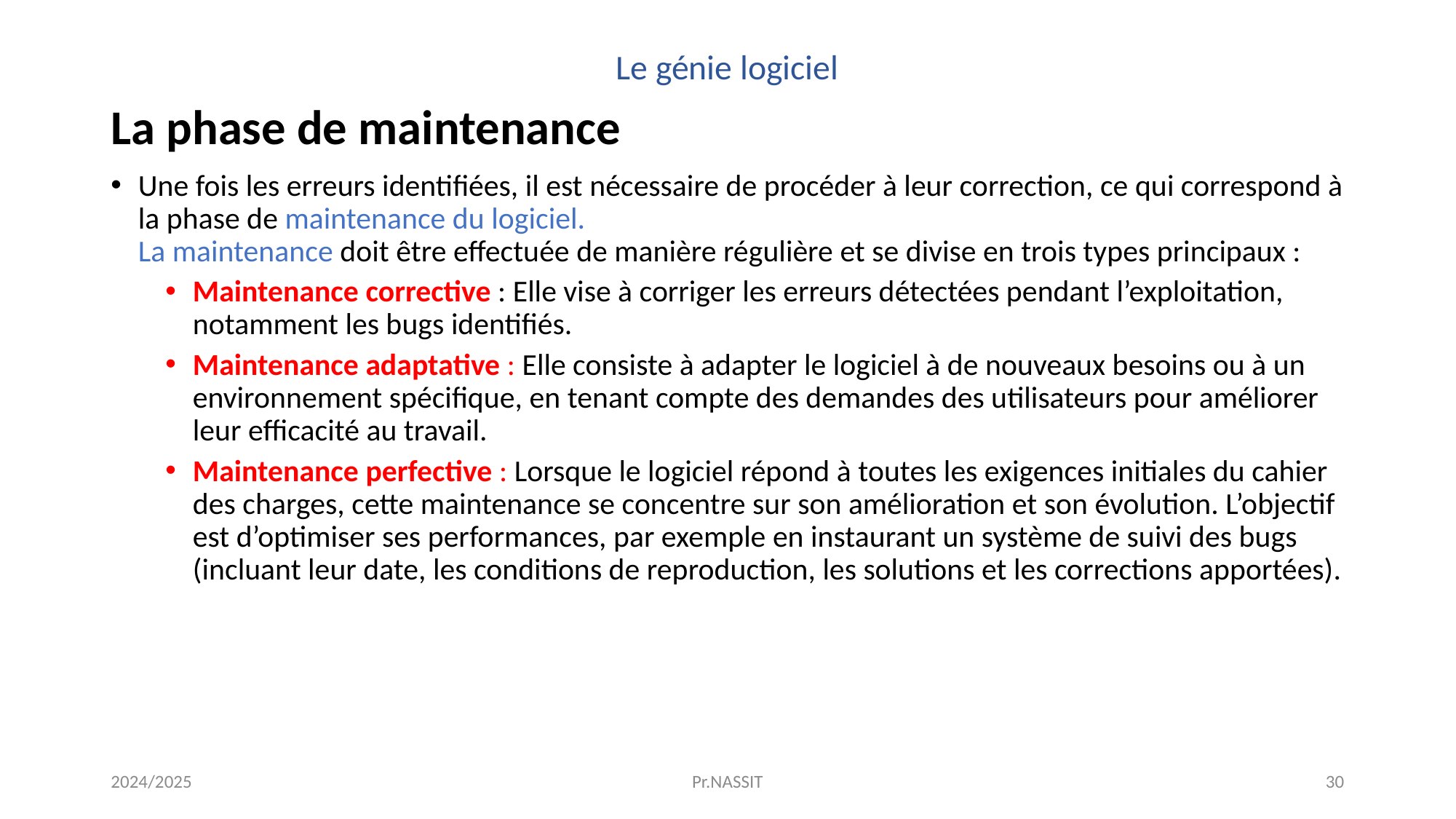

# Le génie logiciel
La phase de maintenance
Une fois les erreurs identifiées, il est nécessaire de procéder à leur correction, ce qui correspond à la phase de maintenance du logiciel.
La maintenance doit être effectuée de manière régulière et se divise en trois types principaux :
Maintenance corrective : Elle vise à corriger les erreurs détectées pendant l’exploitation, notamment les bugs identifiés.
Maintenance adaptative : Elle consiste à adapter le logiciel à de nouveaux besoins ou à un environnement spécifique, en tenant compte des demandes des utilisateurs pour améliorer leur efficacité au travail.
Maintenance perfective : Lorsque le logiciel répond à toutes les exigences initiales du cahier des charges, cette maintenance se concentre sur son amélioration et son évolution. L’objectif est d’optimiser ses performances, par exemple en instaurant un système de suivi des bugs (incluant leur date, les conditions de reproduction, les solutions et les corrections apportées).

2024/2025
Pr.NASSIT
30